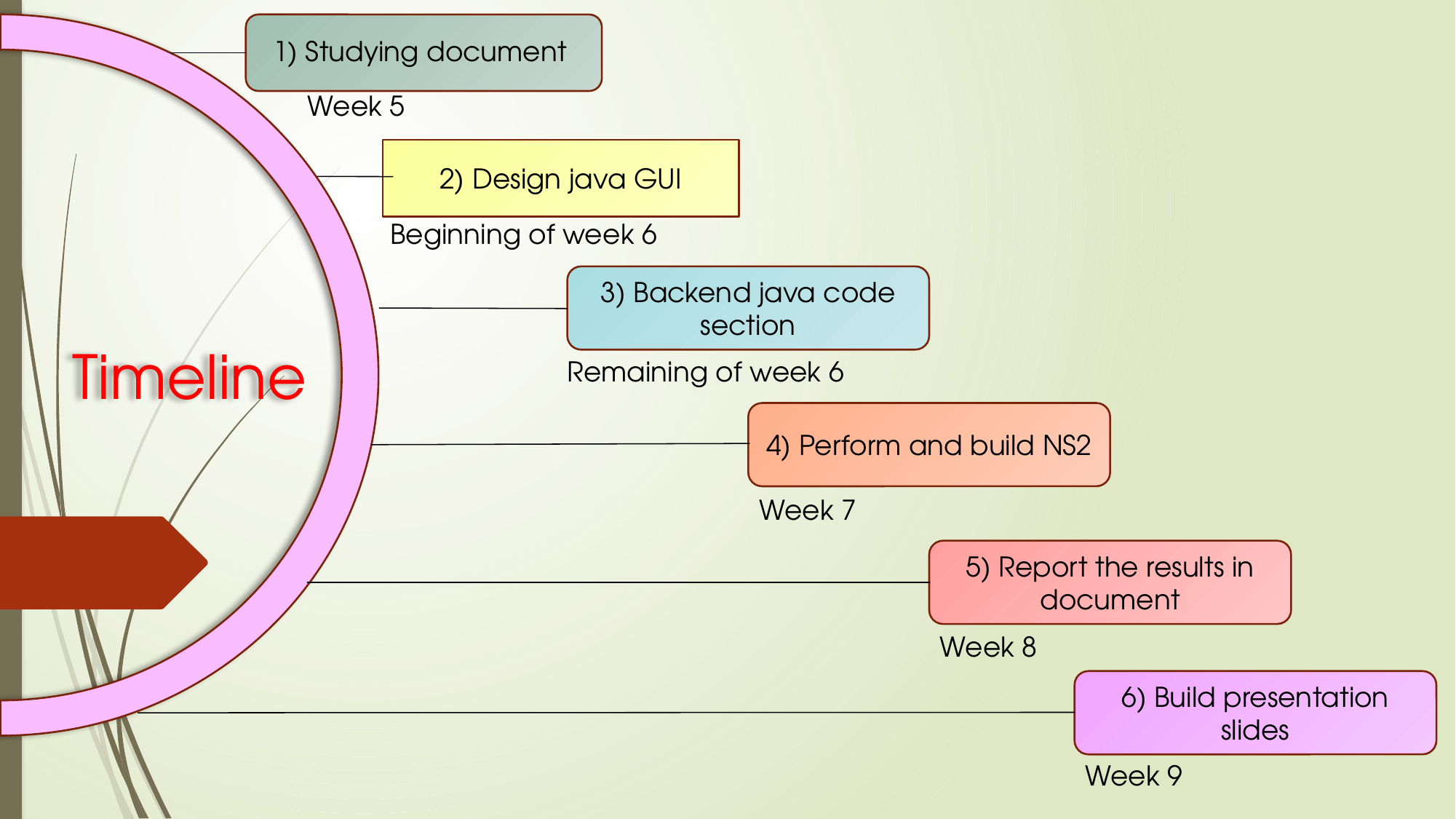

Timeline
1) Studying document
Week 5
2) Design java GUI
Beginning of week 6
3) Backend java code section
Remaining of week 6
4) Perform and build NS2
Week 7
5) Report the results in document
Week 8
6) Build presentation slides
Week 9